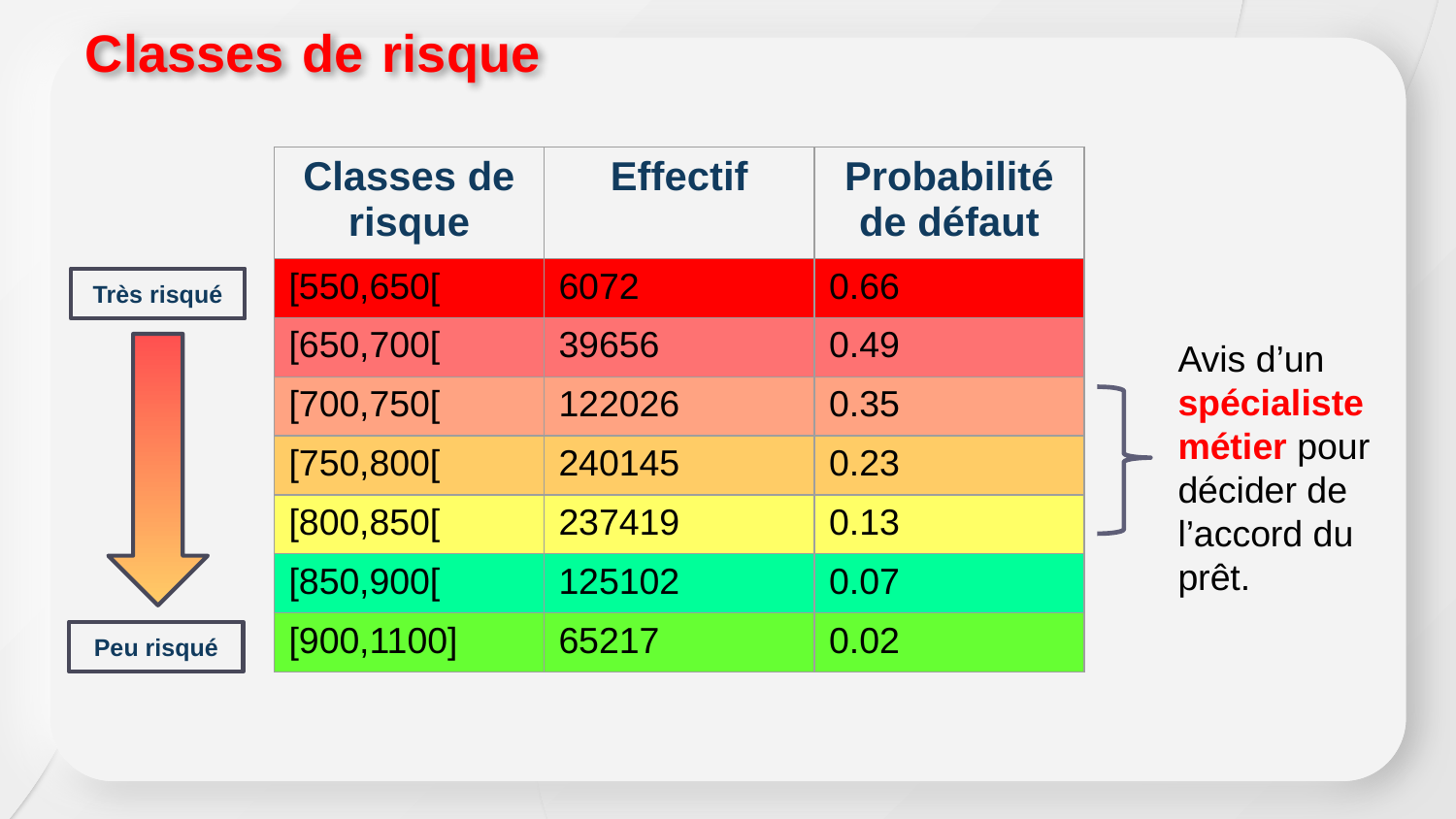

Classes de risque
| Classes de risque | Effectif | Probabilité de défaut |
| --- | --- | --- |
| [550,650[ | 6072 | 0.66 |
| [650,700[ | 39656 | 0.49 |
| [700,750[ | 122026 | 0.35 |
| [750,800[ | 240145 | 0.23 |
| [800,850[ | 237419 | 0.13 |
| [850,900[ | 125102 | 0.07 |
| [900,1100] | 65217 | 0.02 |
Très risqué
Avis d’un spécialiste métier pour décider de l’accord du prêt.

Peu risqué